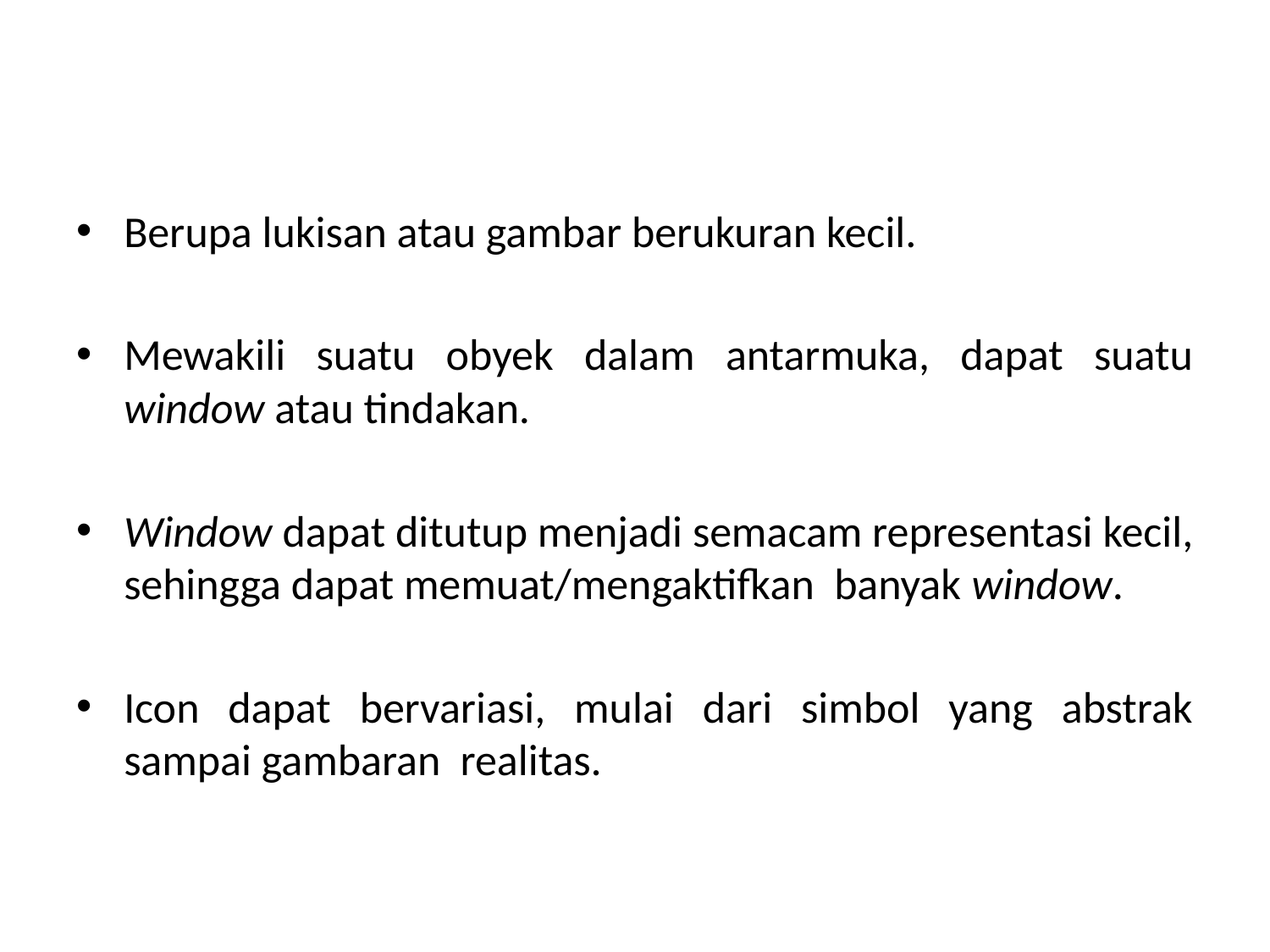

# ICON
Berupa lukisan atau gambar berukuran kecil.

Mewakili suatu obyek dalam antarmuka, dapat suatu window atau tindakan.

Window dapat ditutup menjadi semacam representasi kecil, sehingga dapat memuat/mengaktifkan  banyak window.

Icon dapat bervariasi, mulai dari simbol yang abstrak sampai gambaran  realitas.